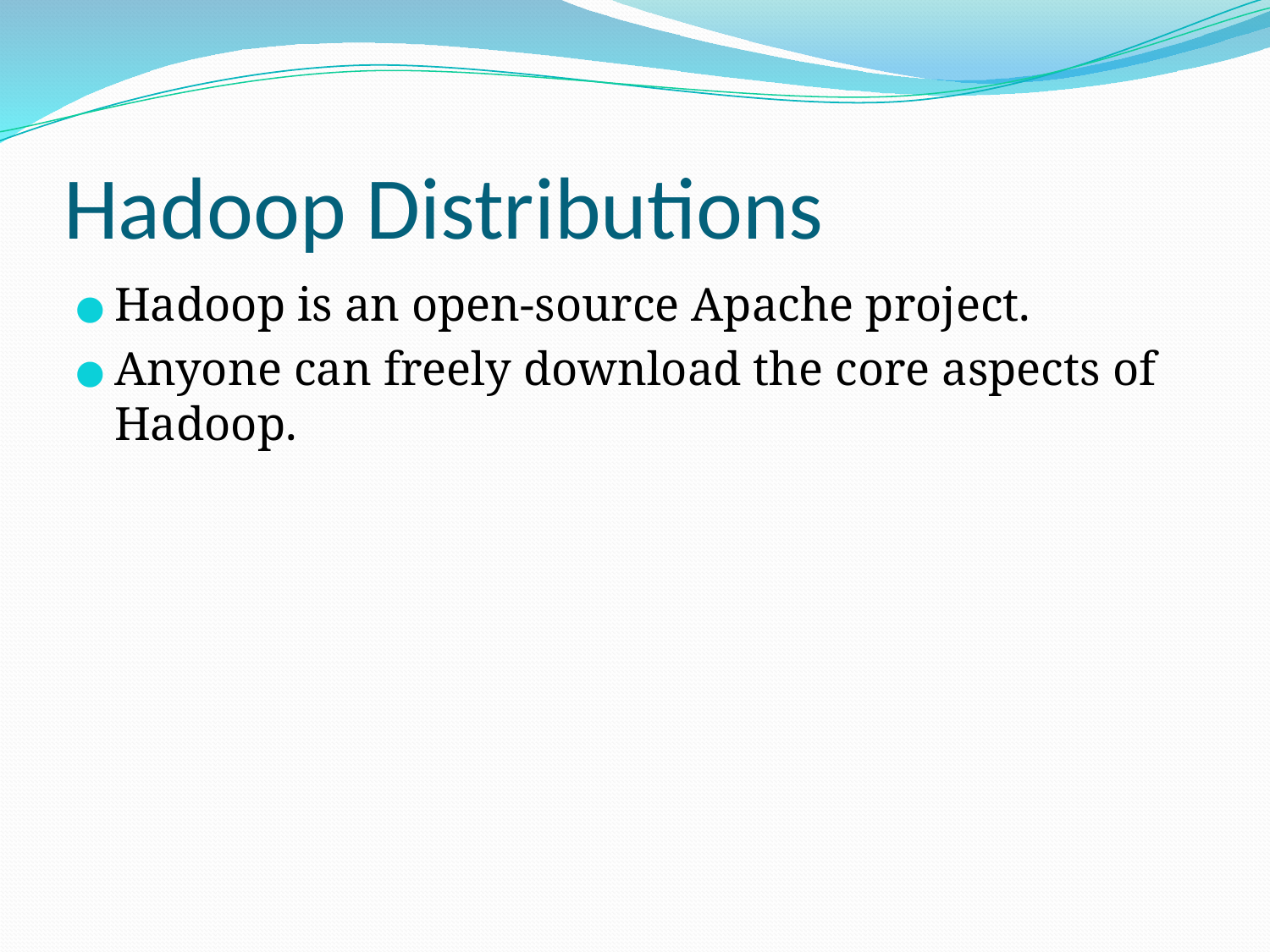

# Hadoop Distributions
Hadoop is an open-source Apache project.
Anyone can freely download the core aspects of Hadoop.